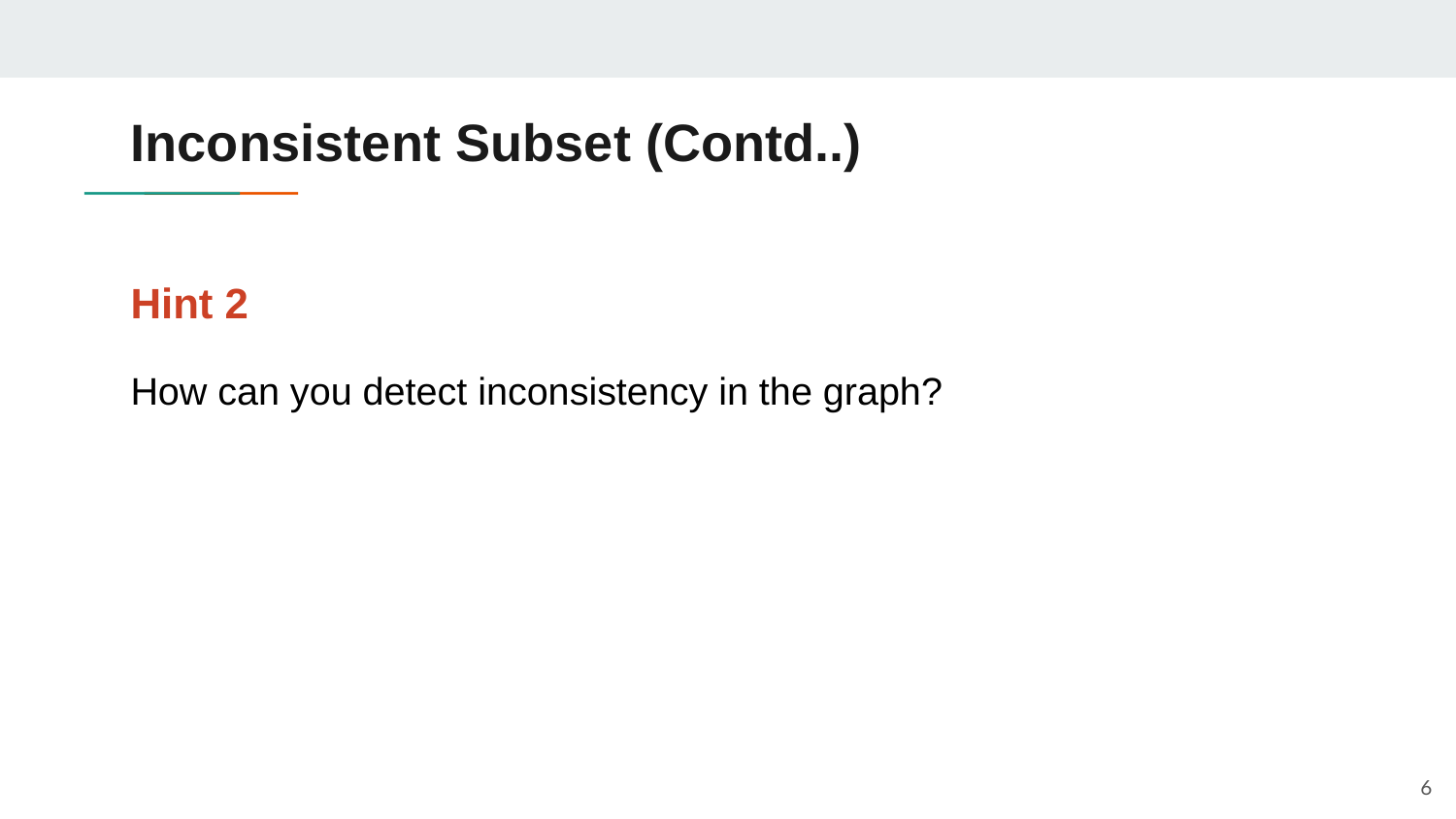

# Inconsistent Subset (Contd..)

Hint 2
How can you detect inconsistency in the graph?
6